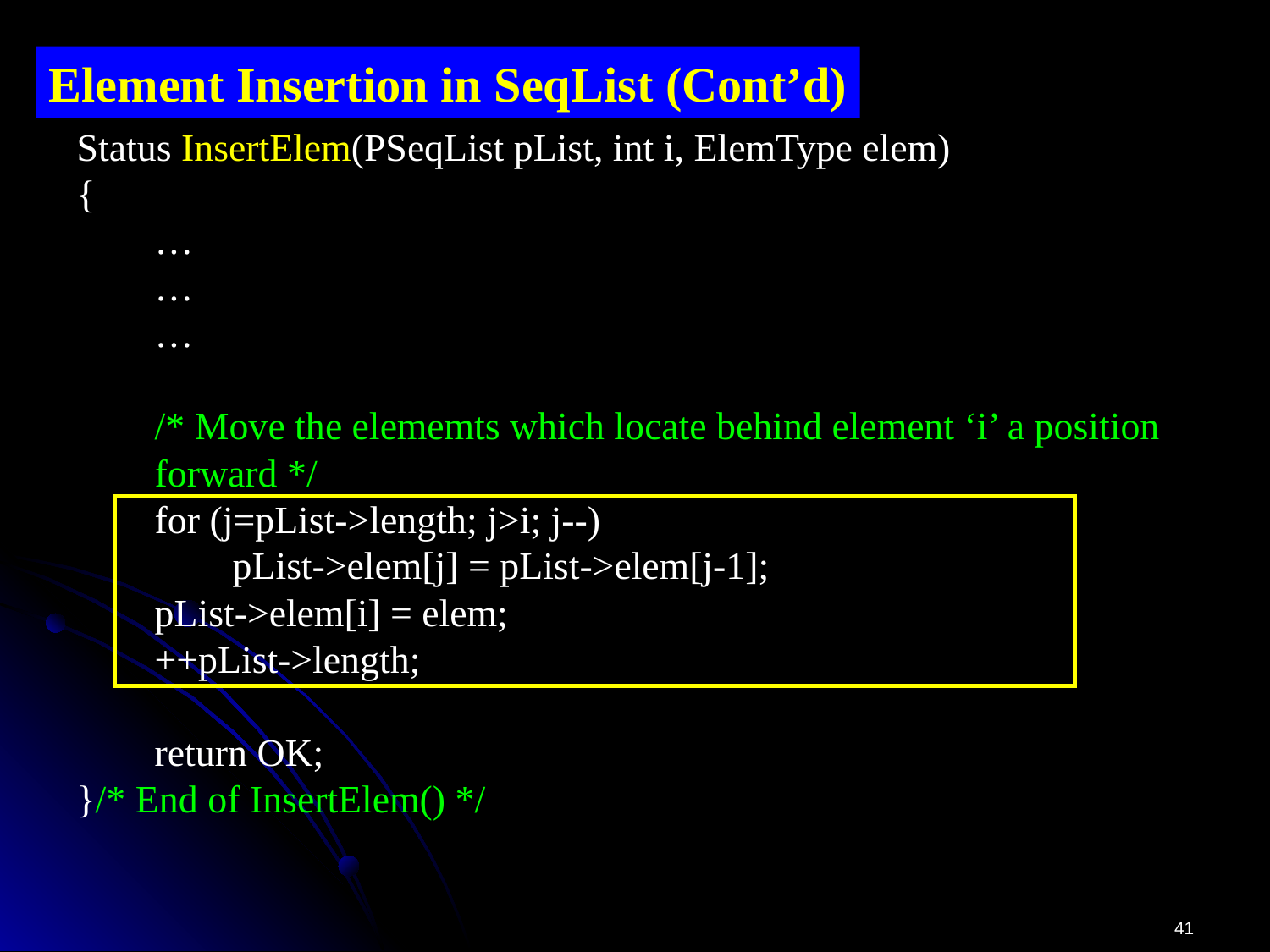

Element Insertion in SeqList (Cont’d)
Status InsertElem(PSeqList pList, int i, ElemType elem)
{
        …
        …
        …

        /* Move the elememts which locate behind element ‘i’ a position
        forward */
        for (j=pList->length; j>i; j--)
                pList->elem[j] = pList->elem[j-1];
        pList->elem[i] = elem;
        ++pList->length;

        return OK;
}/* End of InsertElem() */

41